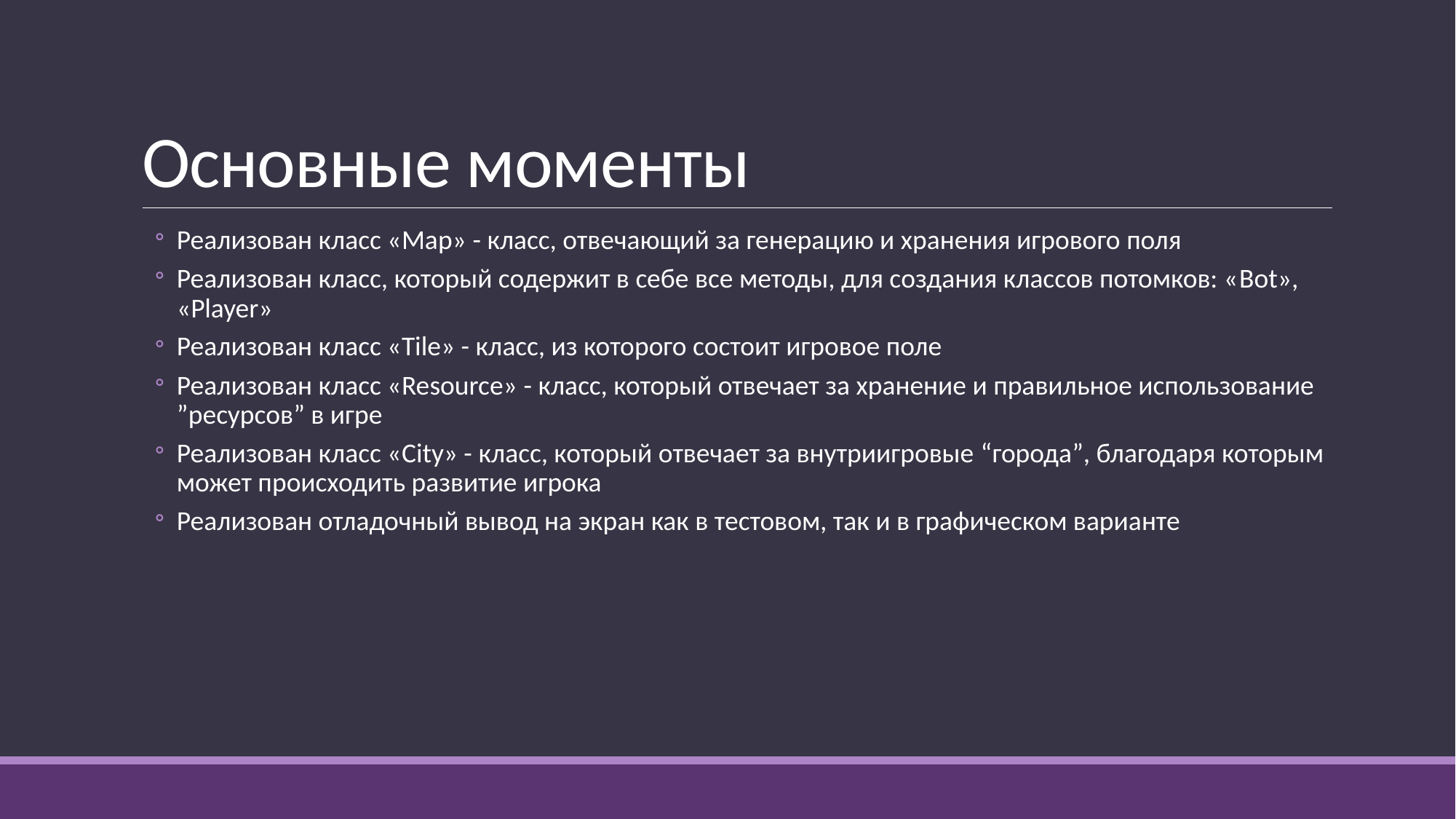

# Основные моменты
Реализован класс «Map» - класс, отвечающий за генерацию и хранения игрового поля
Реализован класс, который содержит в себе все методы, для создания классов потомков: «Bot», «Player»
Реализован класс «Tile» - класс, из которого состоит игровое поле
Реализован класс «Resource» - класс, который отвечает за хранение и правильное использование ”ресурсов” в игре
Реализован класс «City» - класс, который отвечает за внутриигровые “города”, благодаря которым может происходить развитие игрока
Реализован отладочный вывод на экран как в тестовом, так и в графическом варианте